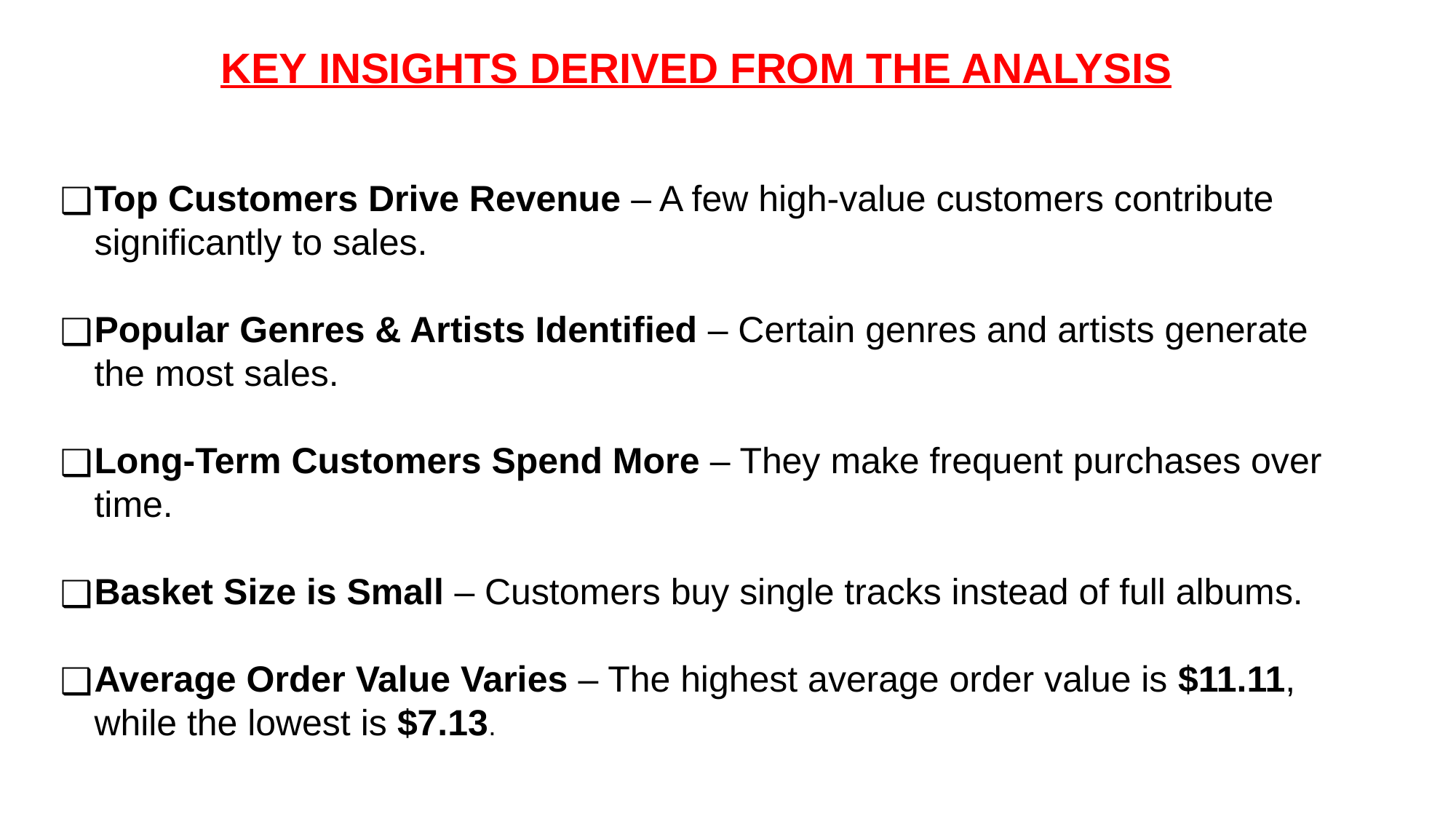

KEY INSIGHTS DERIVED FROM THE ANALYSIS

Top Customers Drive Revenue – A few high-value customers contribute significantly to sales.

Popular Genres & Artists Identified – Certain genres and artists generate the most sales.
Long-Term Customers Spend More – They make frequent purchases over time.
Basket Size is Small – Customers buy single tracks instead of full albums.
Average Order Value Varies – The highest average order value is $11.11, while the lowest is $7.13.